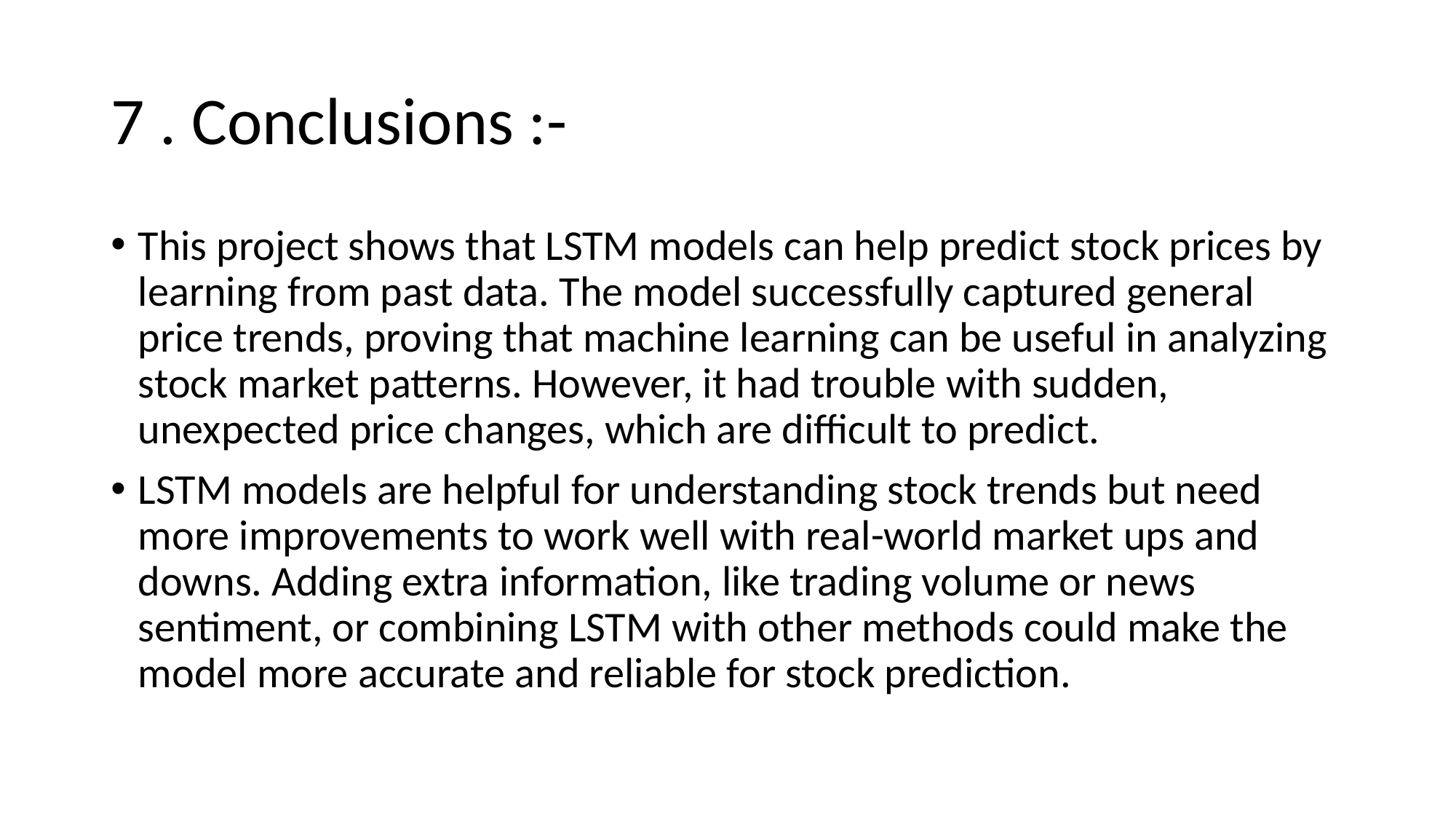

# 7 . Conclusions :-
This project shows that LSTM models can help predict stock prices by learning from past data. The model successfully captured general price trends, proving that machine learning can be useful in analyzing stock market patterns. However, it had trouble with sudden, unexpected price changes, which are difficult to predict.
LSTM models are helpful for understanding stock trends but need more improvements to work well with real-world market ups and downs. Adding extra information, like trading volume or news sentiment, or combining LSTM with other methods could make the model more accurate and reliable for stock prediction.